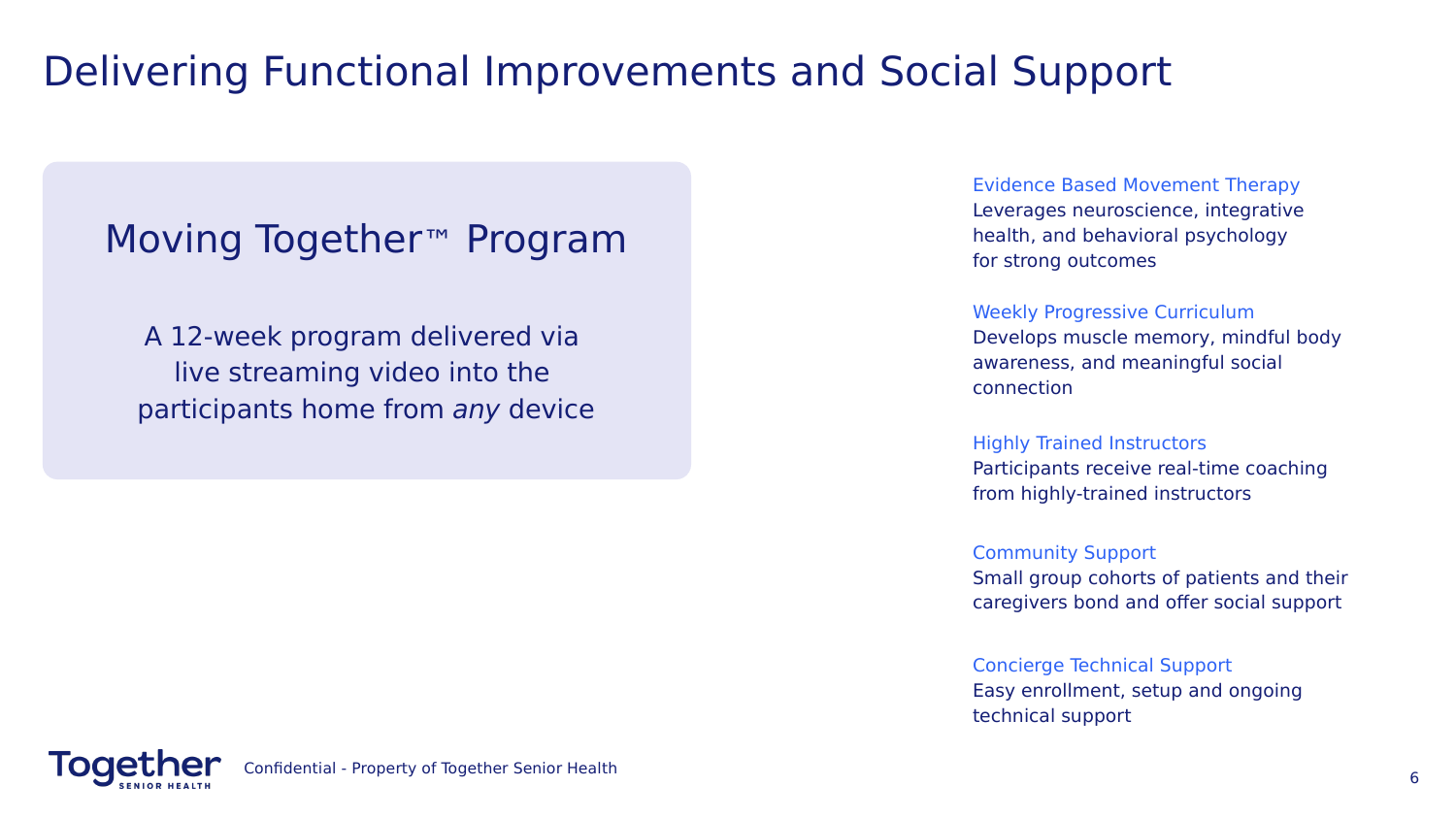

# Delivering Functional Improvements and Social Support

Evidence Based Movement Therapy
Leverages neuroscience, integrative health, and behavioral psychology for strong outcomes
Moving Together™ Program

Weekly Progressive Curriculum
Develops muscle memory, mindful body awareness, and meaningful social connection

A 12-week program delivered via
live streaming video into the
participants home from any device

Highly Trained Instructors
Participants receive real-time coaching from highly-trained instructors

Community Support
Small group cohorts of patients and their caregivers bond and offer social support

Concierge Technical Support
Easy enrollment, setup and ongoing technical support

6